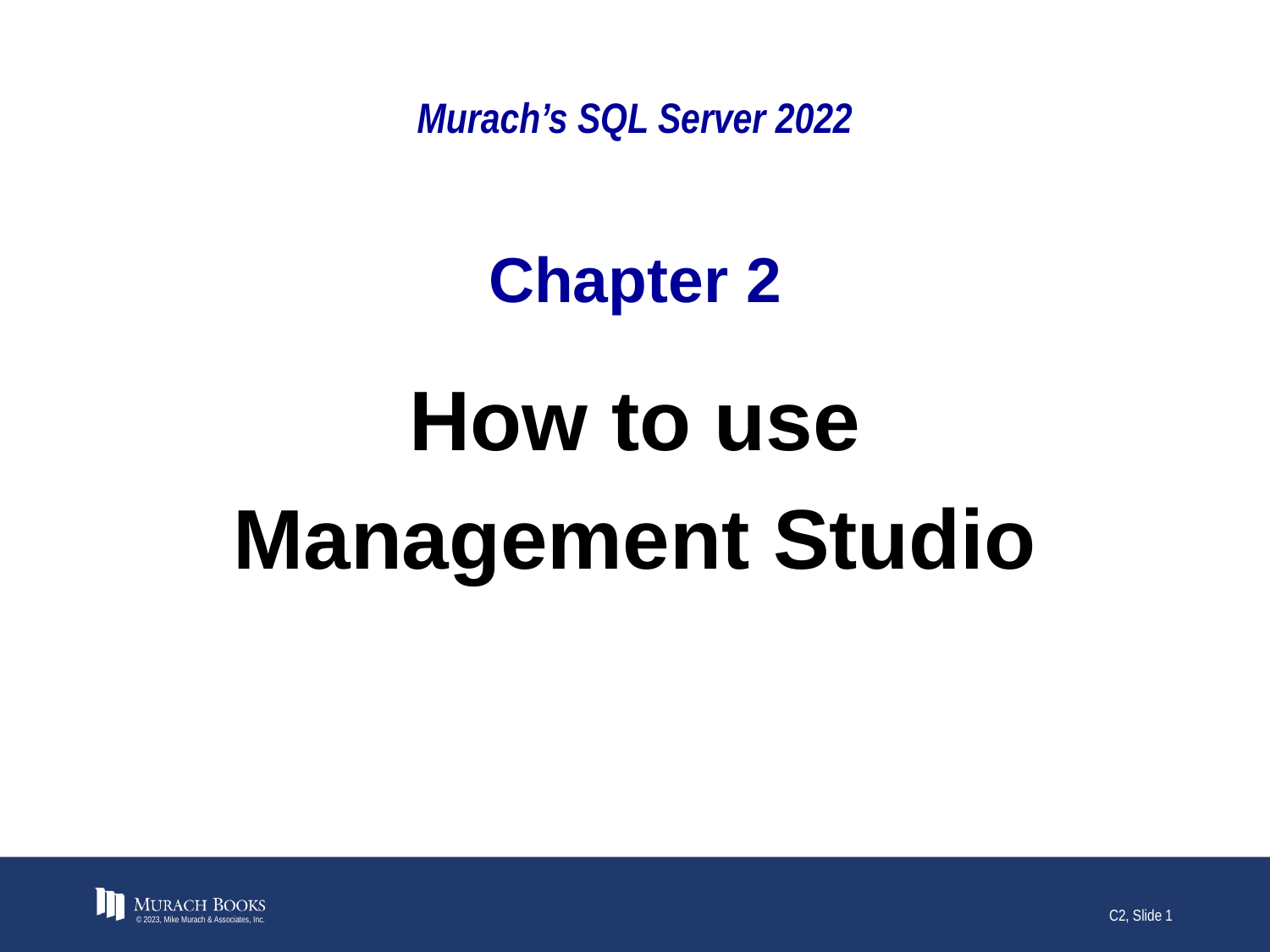

# Murach’s SQL Server 2022
Chapter 2
How to use
Management Studio

© 2023, Mike Murach & Associates, Inc.

C2, Slide 1